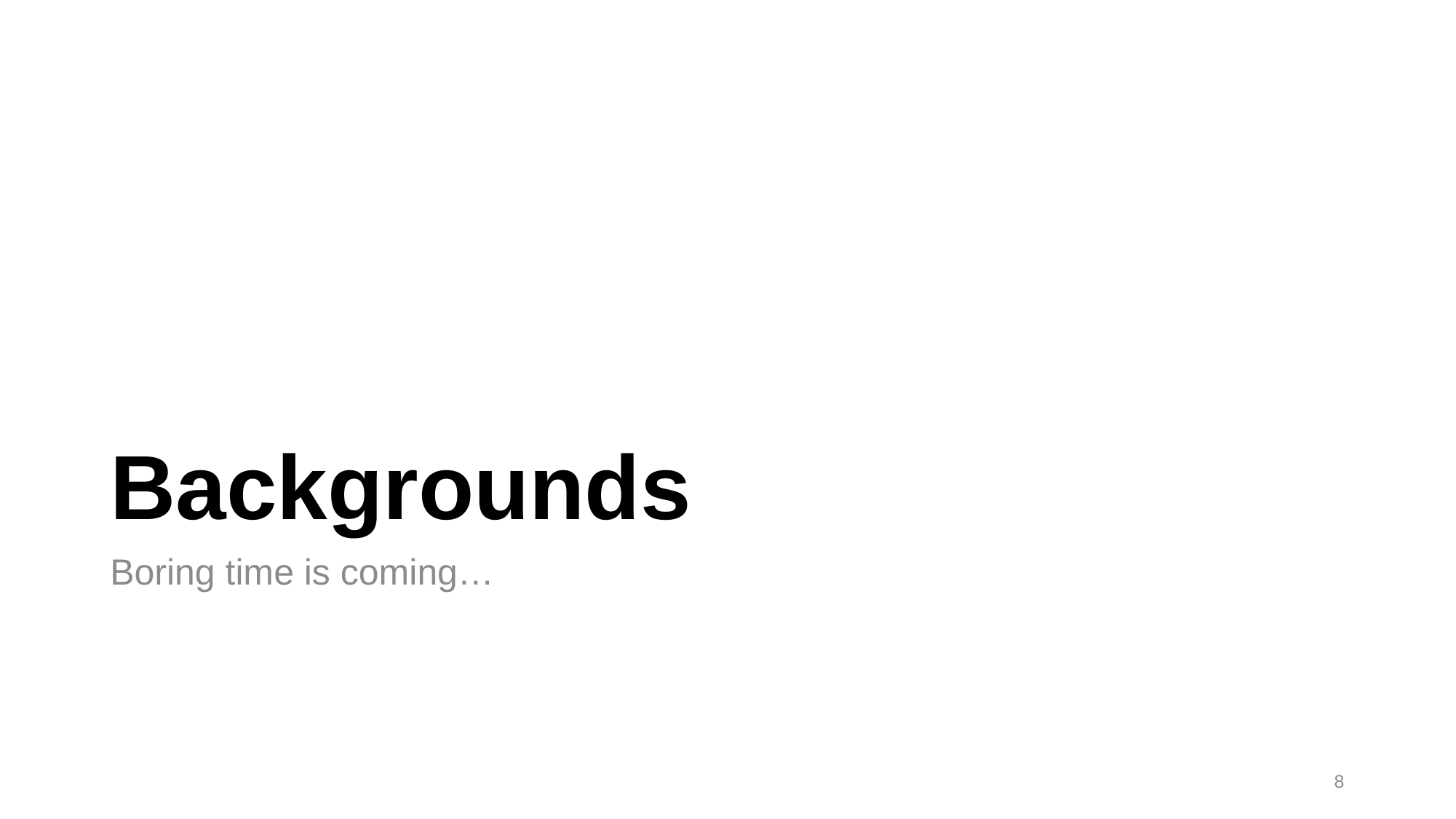

# Backgrounds
Boring time is coming…
8